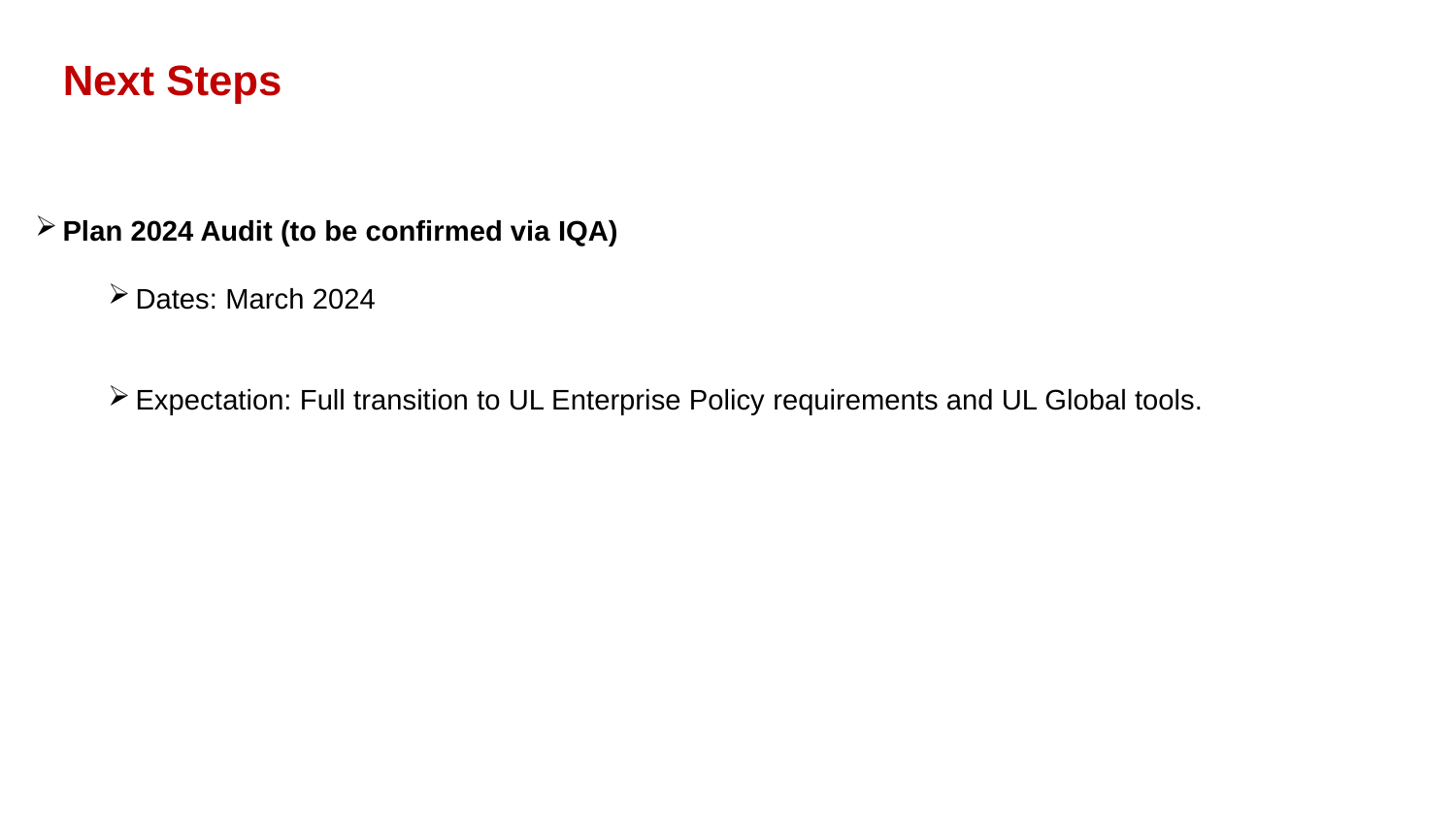

Next Steps
Plan 2024 Audit (to be confirmed via IQA)

Dates: March 2024

Expectation: Full transition to UL Enterprise Policy requirements and UL Global tools.